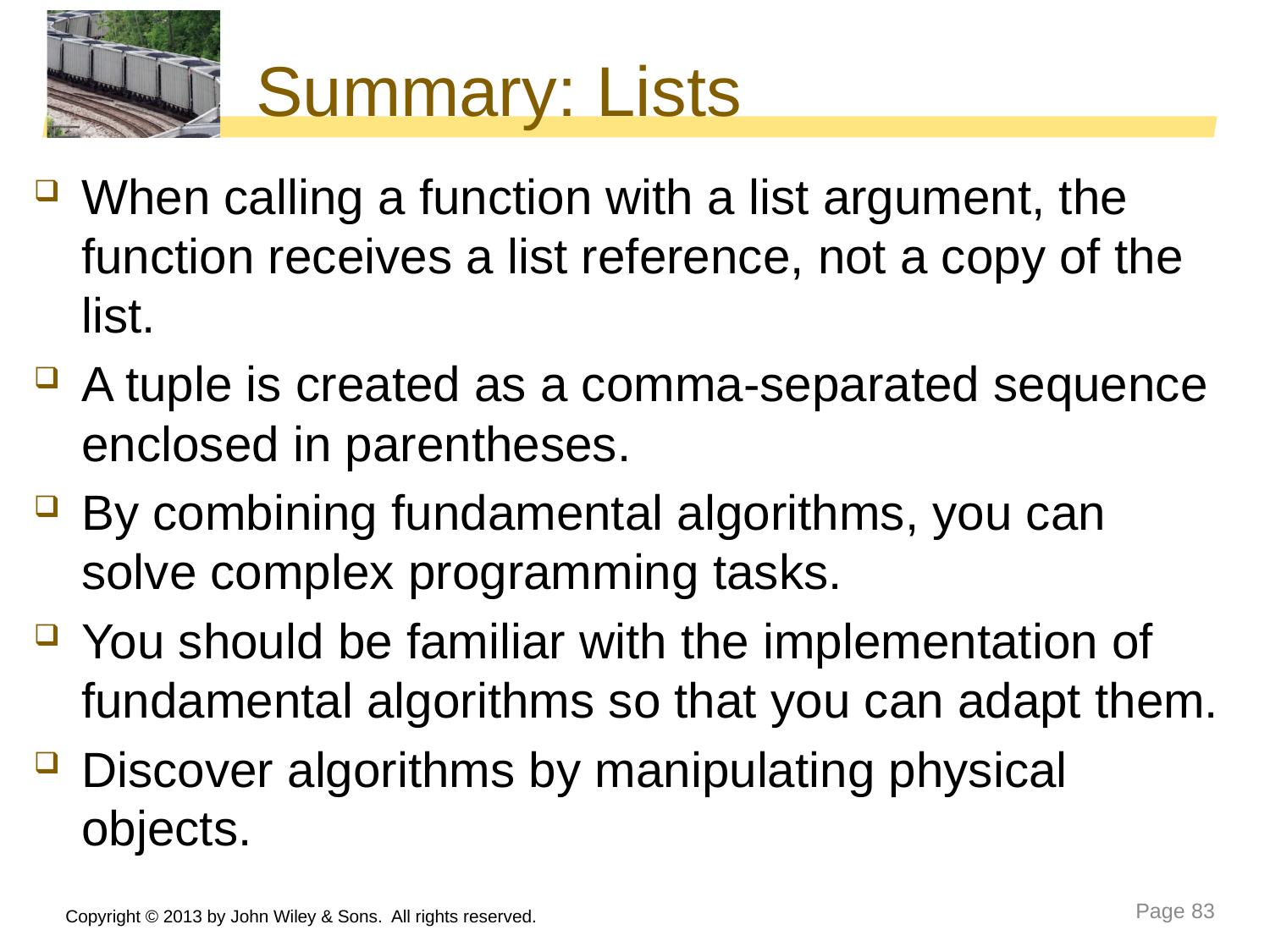

# Summary: Lists
When calling a function with a list argument, the function receives a list reference, not a copy of the list.
A tuple is created as a comma-separated sequence enclosed in parentheses.
By combining fundamental algorithms, you can solve complex programming tasks.
You should be familiar with the implementation of fundamental algorithms so that you can adapt them.
Discover algorithms by manipulating physical objects.

Copyright © 2013 by John Wiley & Sons.  All rights reserved.
Page 83